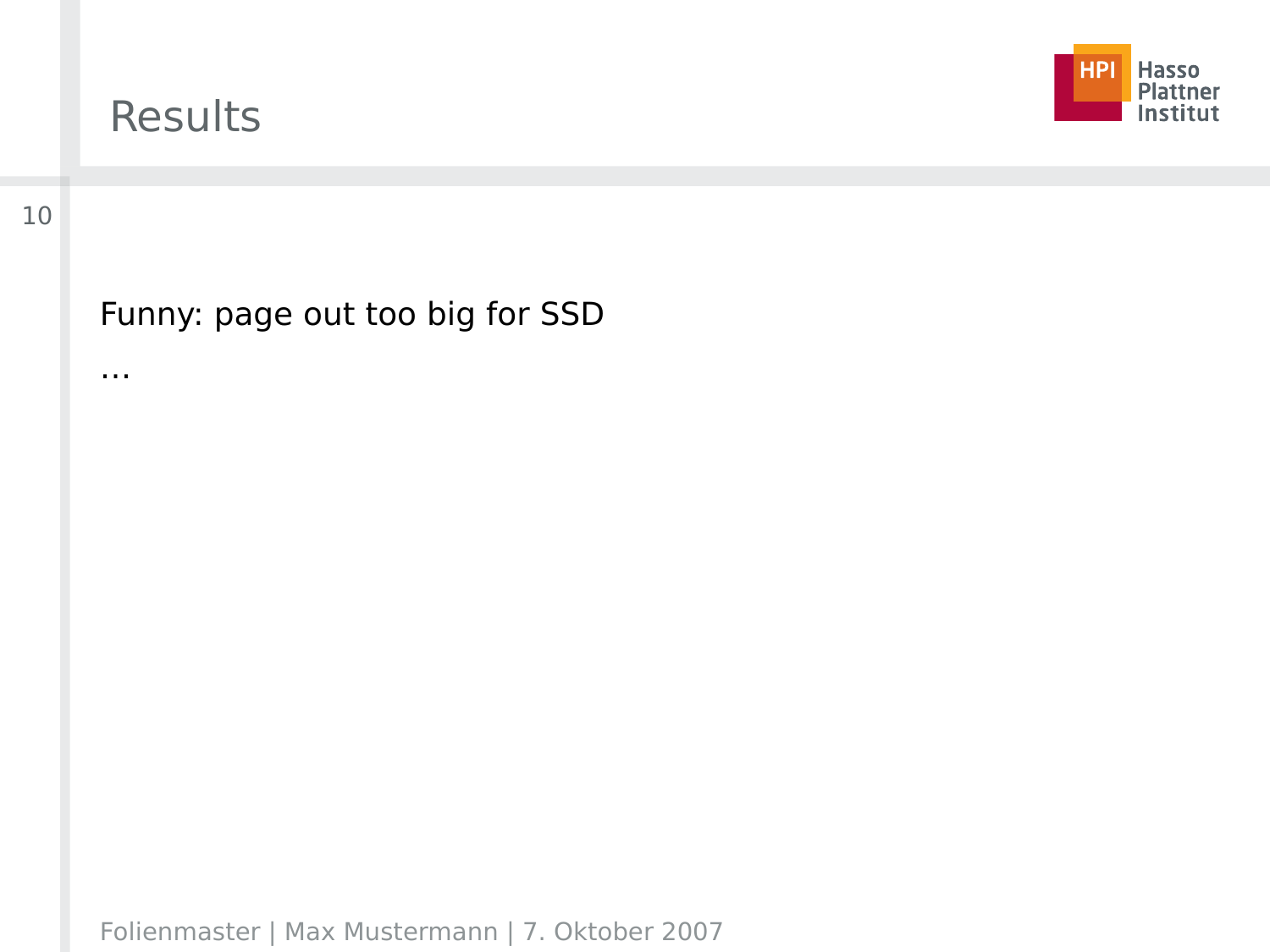

# Results
10

Funny: page out too big for SSD
…
Folienmaster | Max Mustermann | 7. Oktober 2007